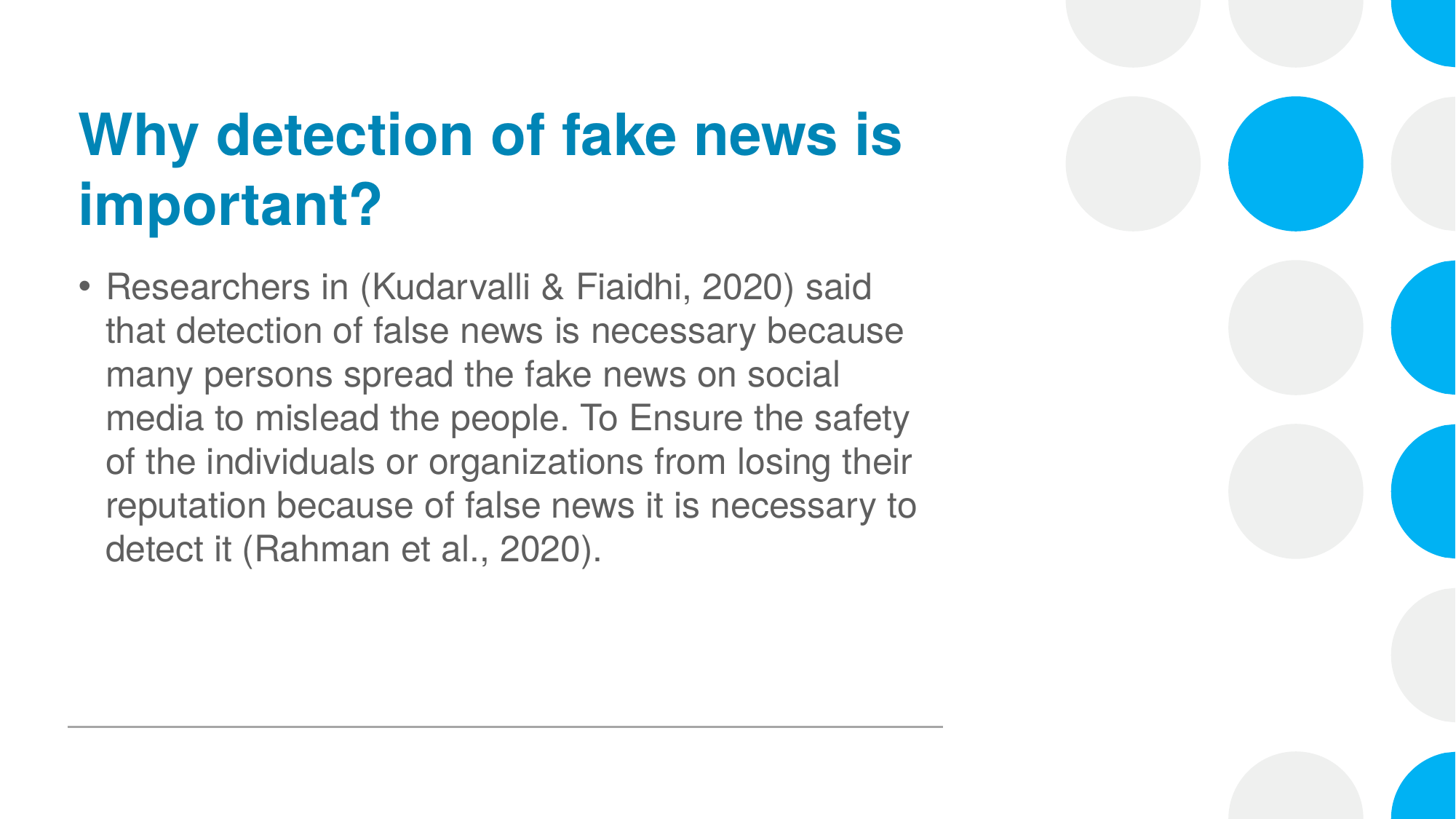

# Why detection of fake news is important?
Researchers in (Kudarvalli & Fiaidhi, 2020) said that detection of false news is necessary because many persons spread the fake news on social media to mislead the people. To Ensure the safety of the individuals or organizations from losing their reputation because of false news it is necessary to detect it (Rahman et al., 2020).